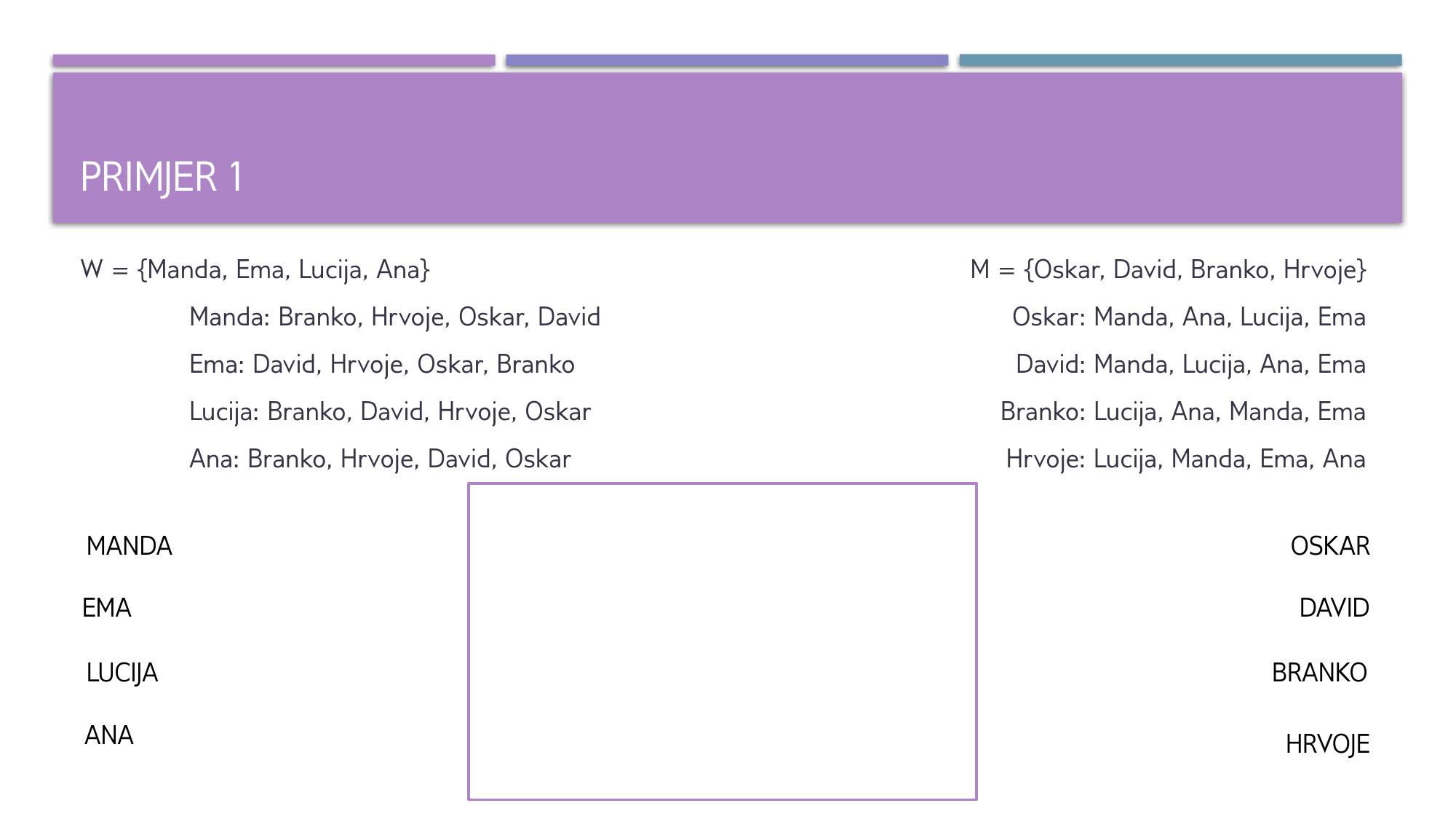

# Primjer 1
W = {Manda, Ema, Lucija, Ana}
	Manda: Branko, Hrvoje, Oskar, David
	Ema: David, Hrvoje, Oskar, Branko
	Lucija: Branko, David, Hrvoje, Oskar
	Ana: Branko, Hrvoje, David, Oskar
M = {Oskar, David, Branko, Hrvoje}
	Oskar: Manda, Ana, Lucija, Ema
	David: Manda, Lucija, Ana, Ema
	Branko: Lucija, Ana, Manda, Ema
	Hrvoje: Lucija, Manda, Ema, Ana

MANDA
OSKAR
EMA
DAVID
LUCIJA
BRANKO
ANA
HRVOJE